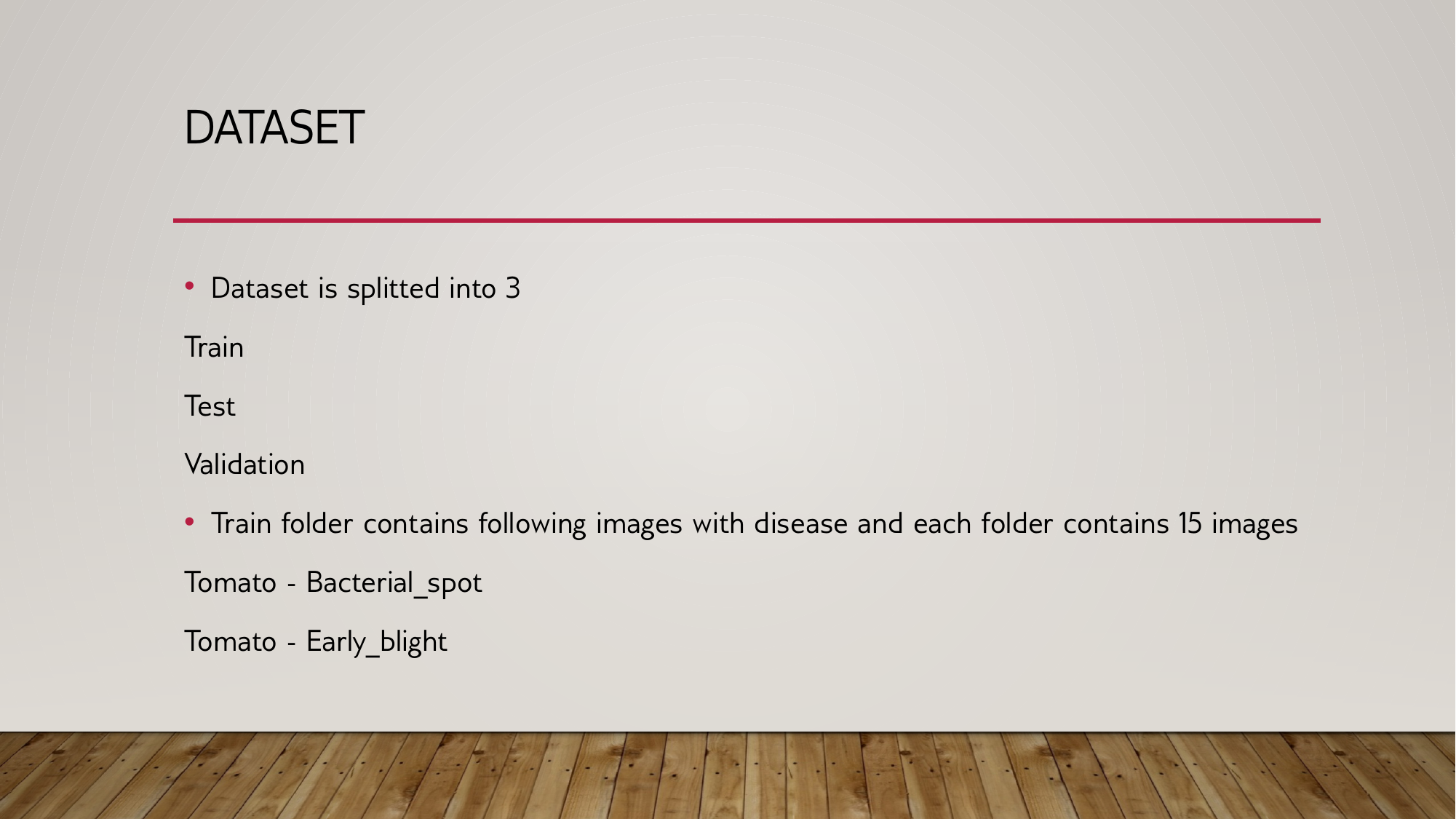

# Dataset
Dataset is splitted into 3
Train
Test
Validation
Train folder contains following images with disease and each folder contains 15 images
Tomato - Bacterial_spot
Tomato - Early_blight